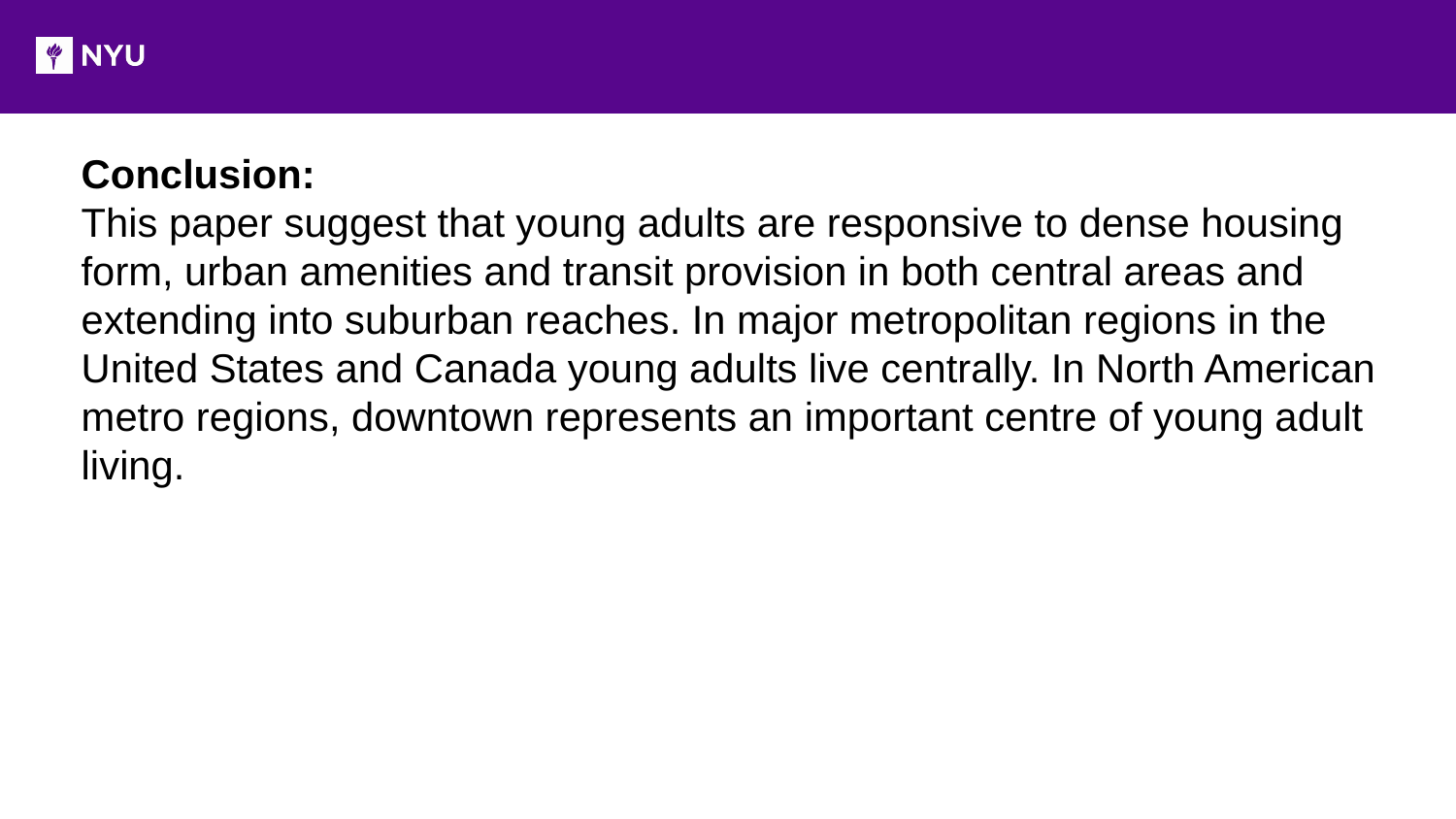

Conclusion:
This paper suggest that young adults are responsive to dense housing form, urban amenities and transit provision in both central areas and extending into suburban reaches. In major metropolitan regions in the United States and Canada young adults live centrally. In North American metro regions, downtown represents an important centre of young adult living.